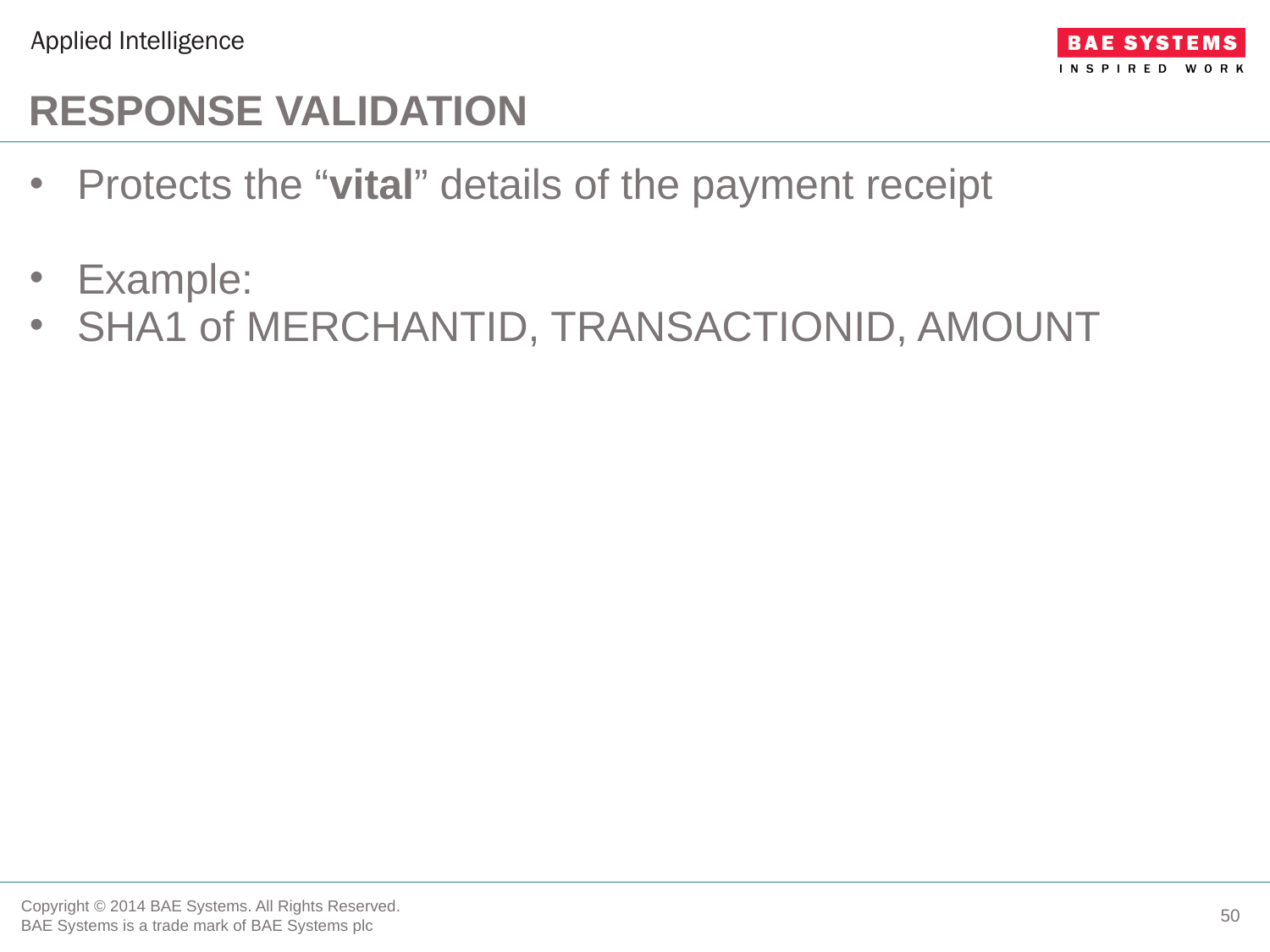

# Response validation
Protects the “vital” details of the payment receipt

Example:
SHA1 of MERCHANTID, TRANSACTIONID, AMOUNT